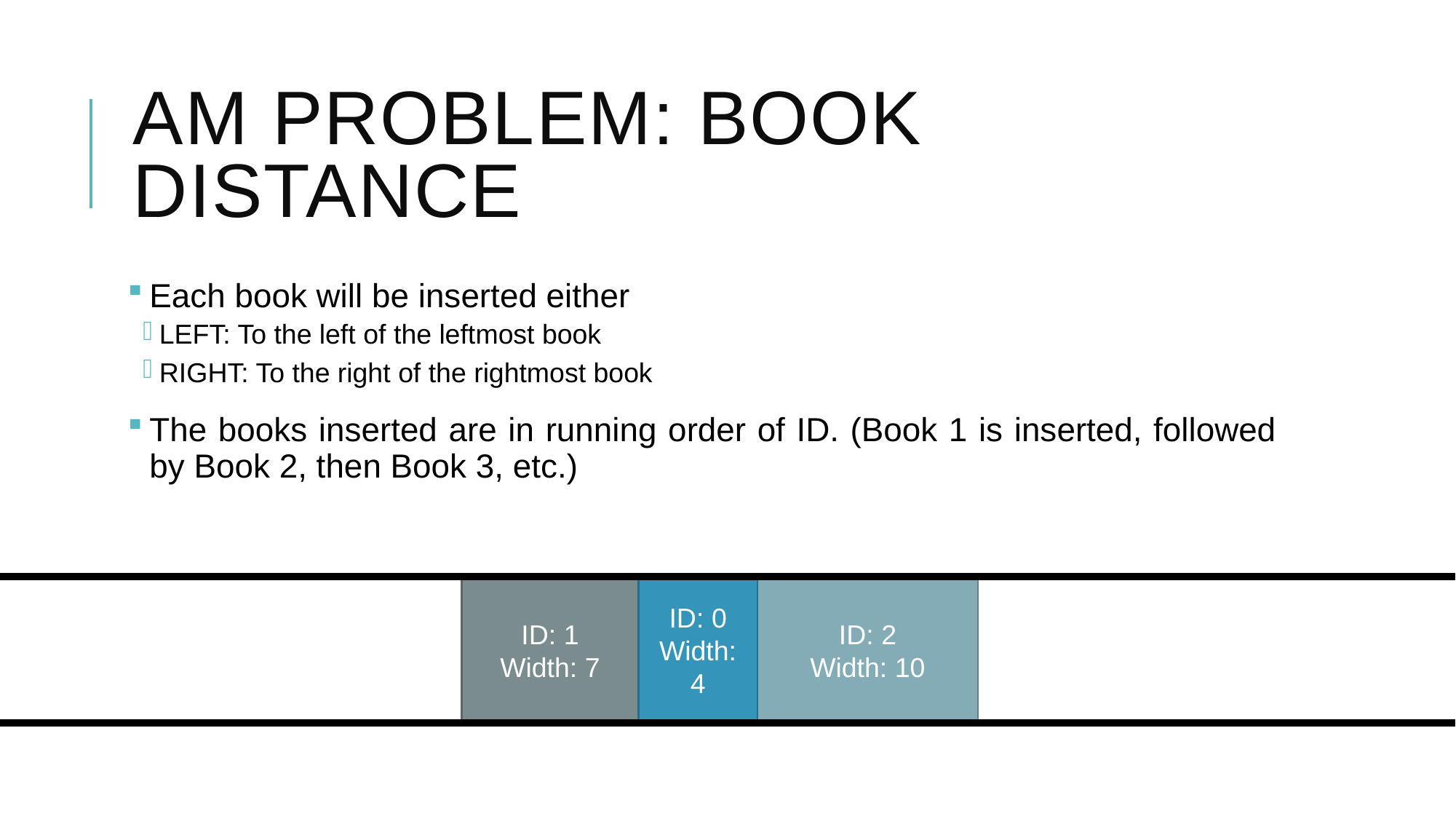

# AM Problem: Book Distance
Each book will be inserted either
LEFT: To the left of the leftmost book
RIGHT: To the right of the rightmost book
The books inserted are in running order of ID. (Book 1 is inserted, followed by Book 2, then Book 3, etc.)
ID: 1
Width: 7
ID: 0
Width: 4
ID: 2
Width: 10